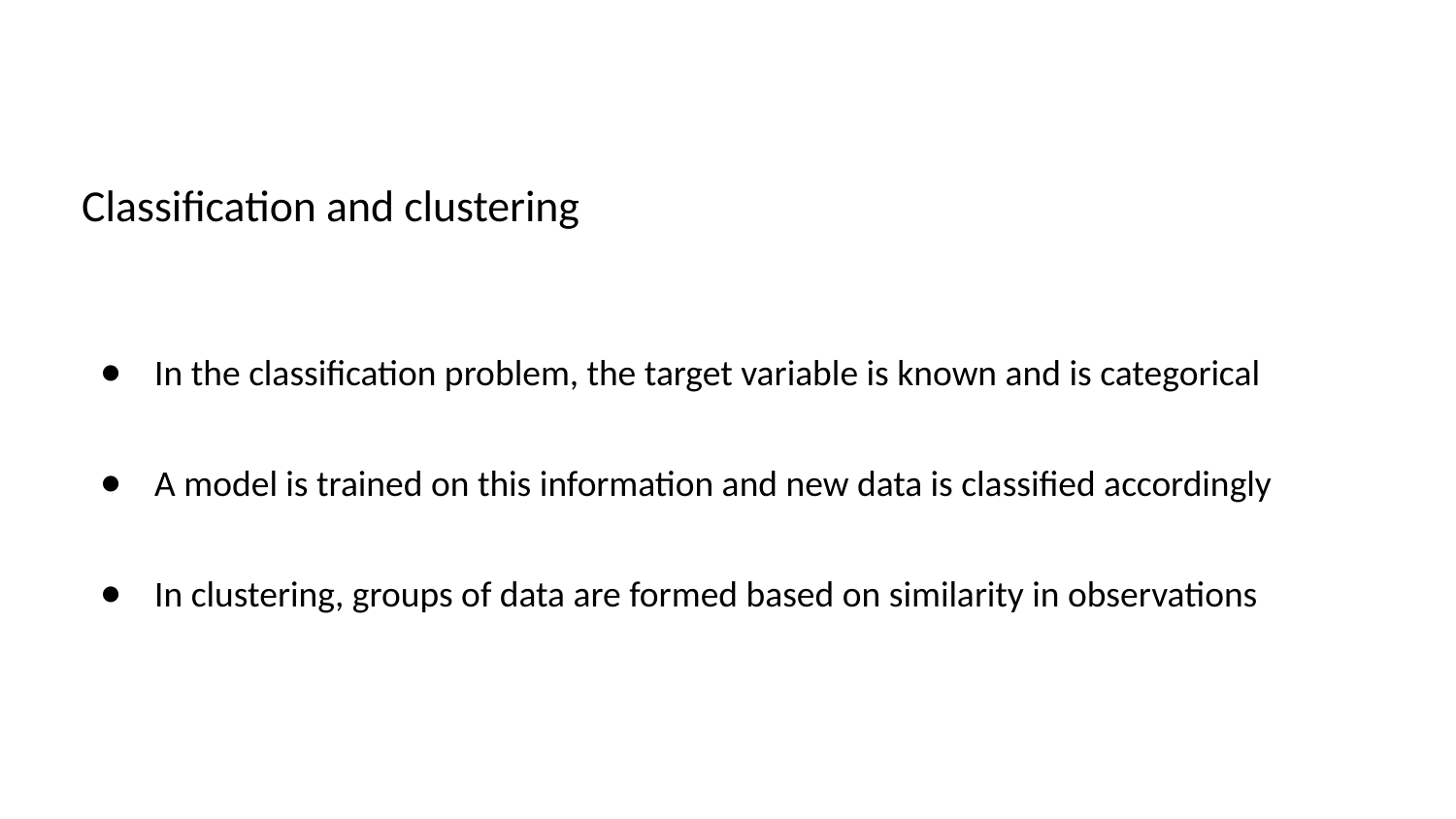

Classification and clustering
In the classification problem, the target variable is known and is categorical
A model is trained on this information and new data is classified accordingly
In clustering, groups of data are formed based on similarity in observations